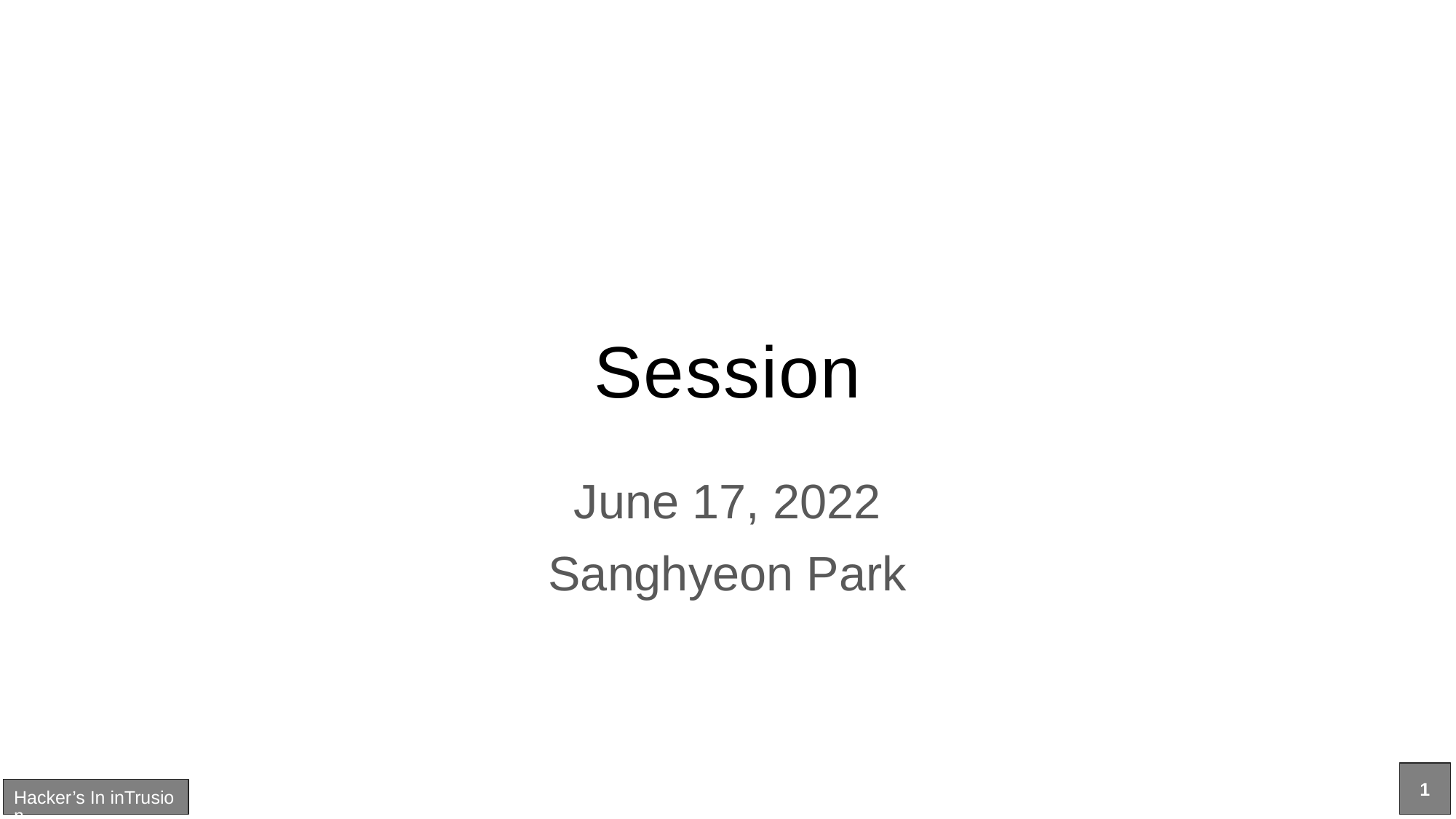

# Session
June 17, 2022
Sanghyeon Park
1
Hacker’s In inTrusion